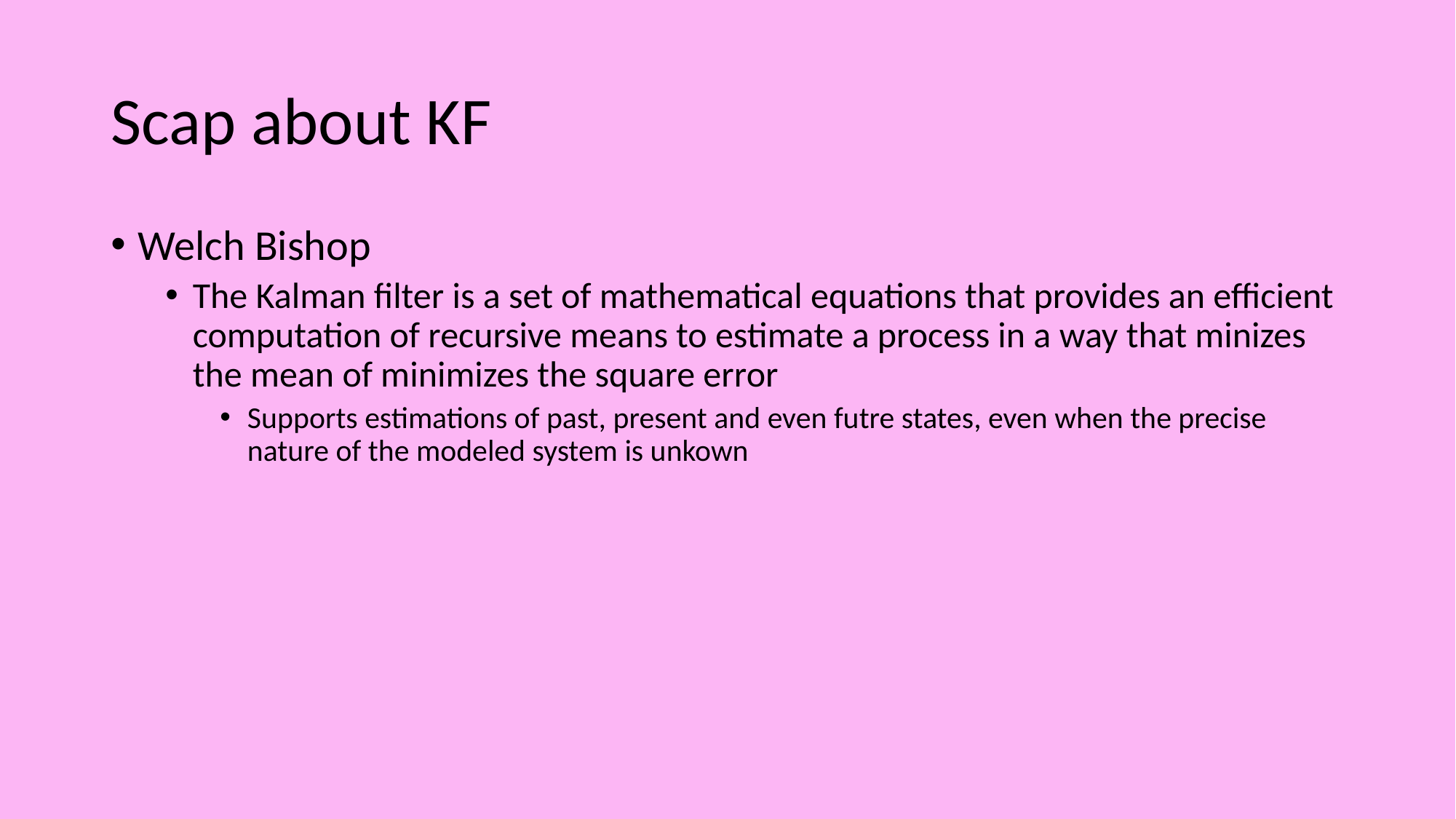

# Scap about KF
Welch Bishop
The Kalman filter is a set of mathematical equations that provides an efficient computation of recursive means to estimate a process in a way that minizes the mean of minimizes the square error
Supports estimations of past, present and even futre states, even when the precise nature of the modeled system is unkown